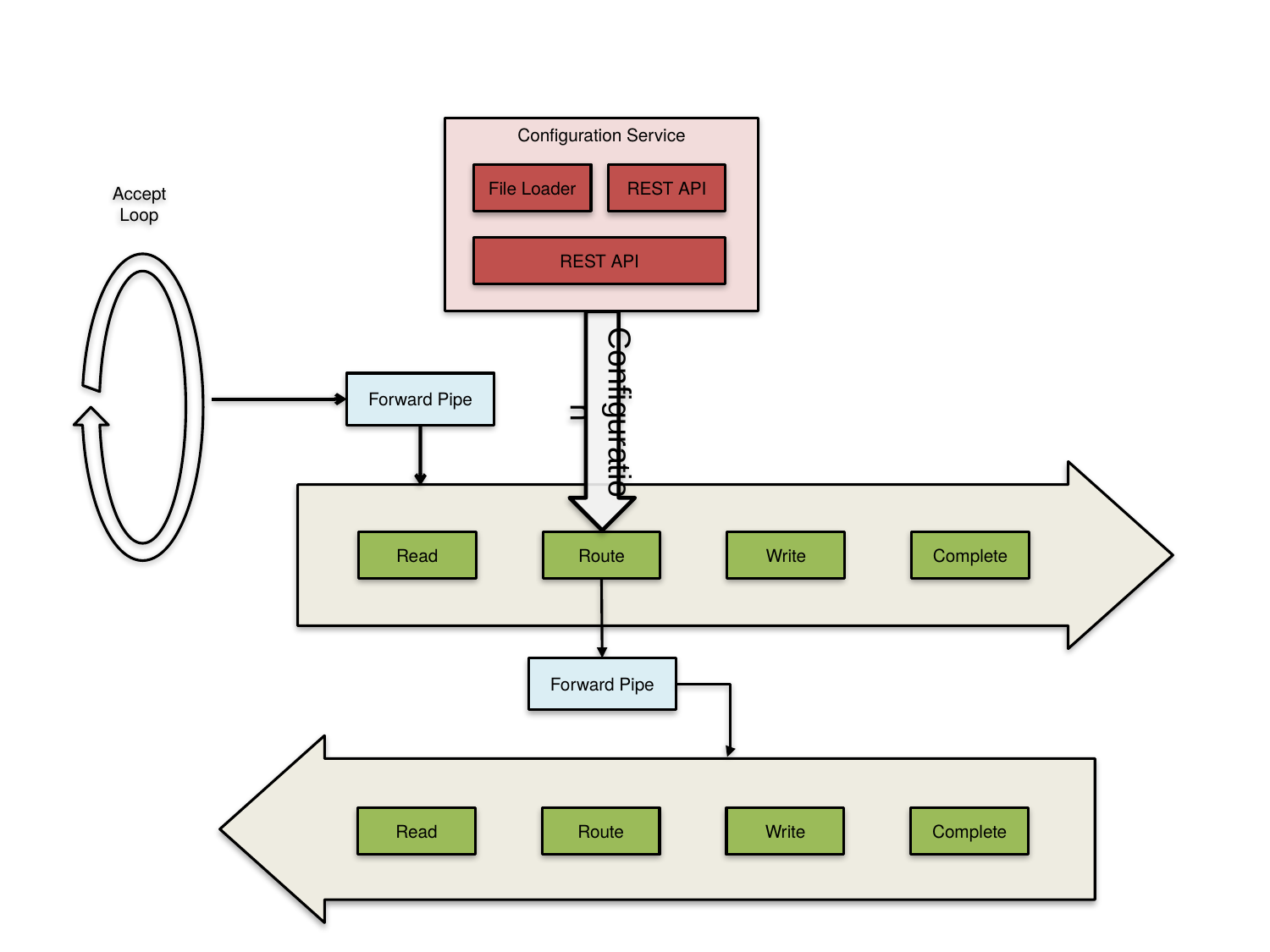

Configuration Service
File Loader
REST API
REST API

Accept Loop

Forward Pipe
Configuration

Read
Route
Write
Complete
Forward Pipe
Read
Route
Write
Complete